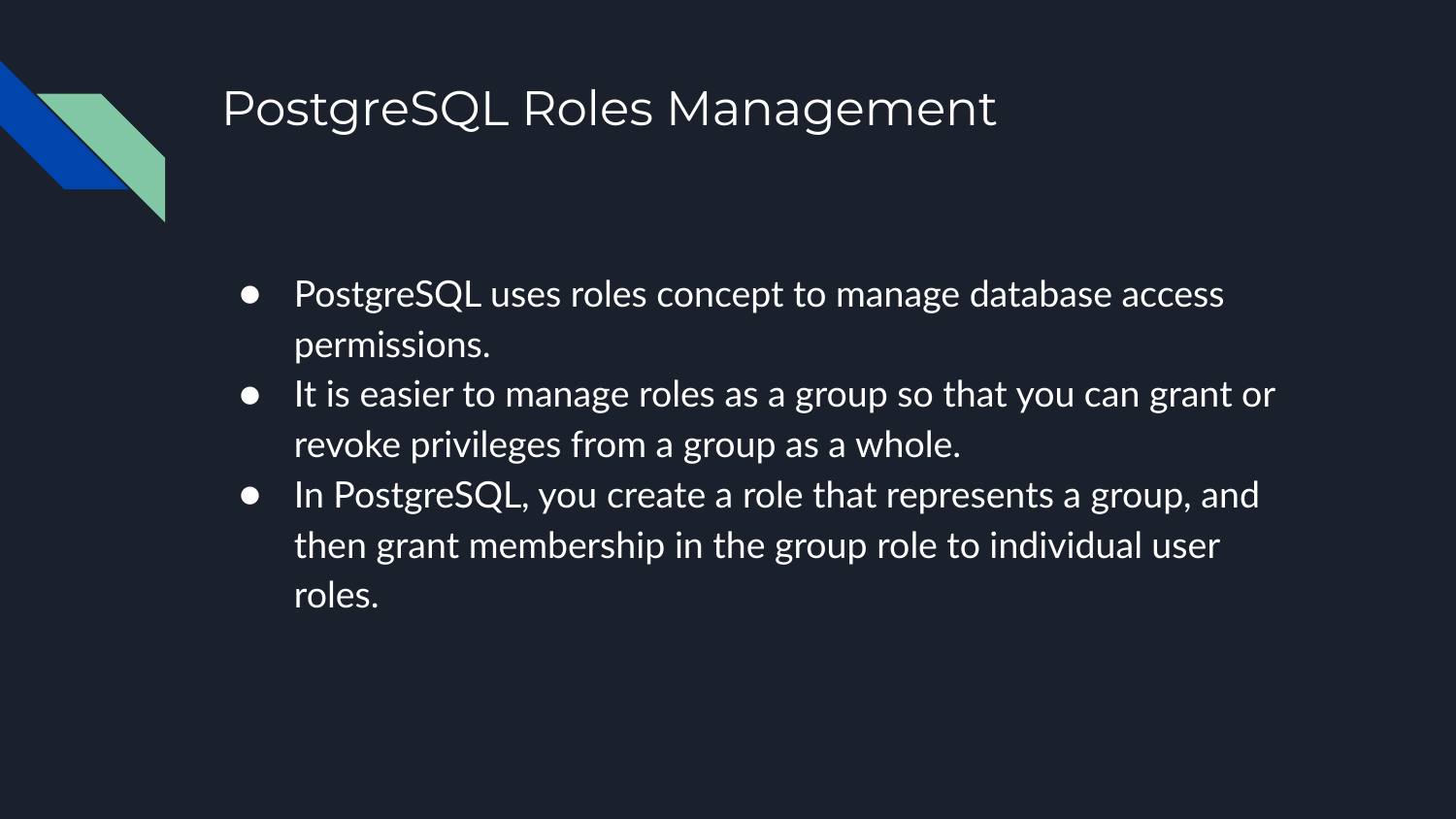

# PostgreSQL Roles Management
PostgreSQL uses roles concept to manage database access permissions.
It is easier to manage roles as a group so that you can grant or revoke privileges from a group as a whole.
In PostgreSQL, you create a role that represents a group, and then grant membership in the group role to individual user roles.